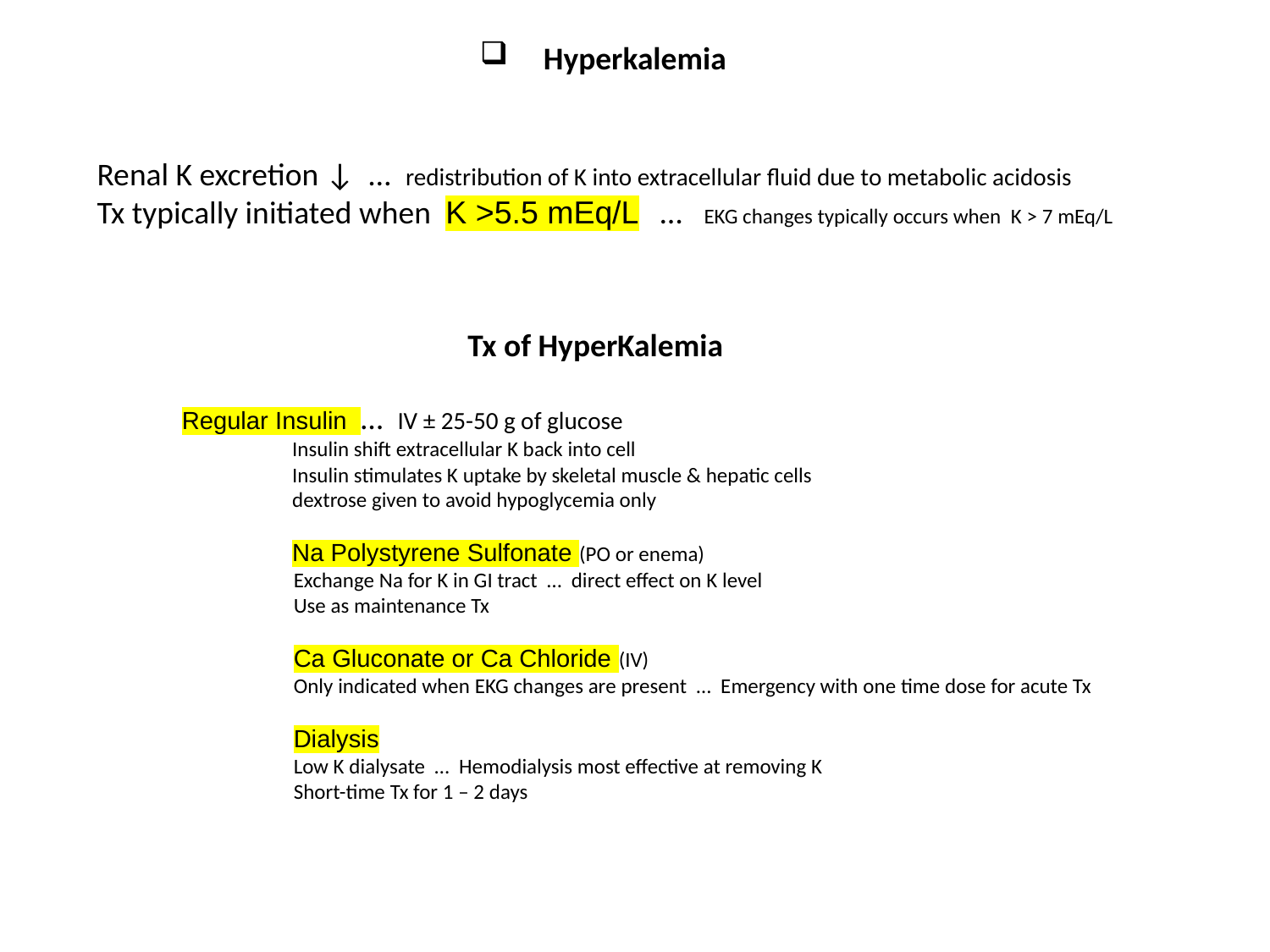

Hyperkalemia
Renal K excretion ↓  …  redistribution of K into extracellular fluid due to metabolic acidosis
Tx typically initiated when  K >5.5 mEq/L   …   EKG changes typically occurs when  K > 7 mEq/L
Tx of HyperKalemia
Regular Insulin  …  IV ± 25-50 g of glucose
Insulin shift extracellular K back into cell
Insulin stimulates K uptake by skeletal muscle & hepatic cells
dextrose given to avoid hypoglycemia only

Na Polystyrene Sulfonate (PO or enema)
Exchange Na for K in GI tract  …  direct effect on K level
Use as maintenance Tx

Ca Gluconate or Ca Chloride (IV)
Only indicated when EKG changes are present  …  Emergency with one time dose for acute Tx

Dialysis
Low K dialysate  …  Hemodialysis most effective at removing K
Short-time Tx for 1 – 2 days